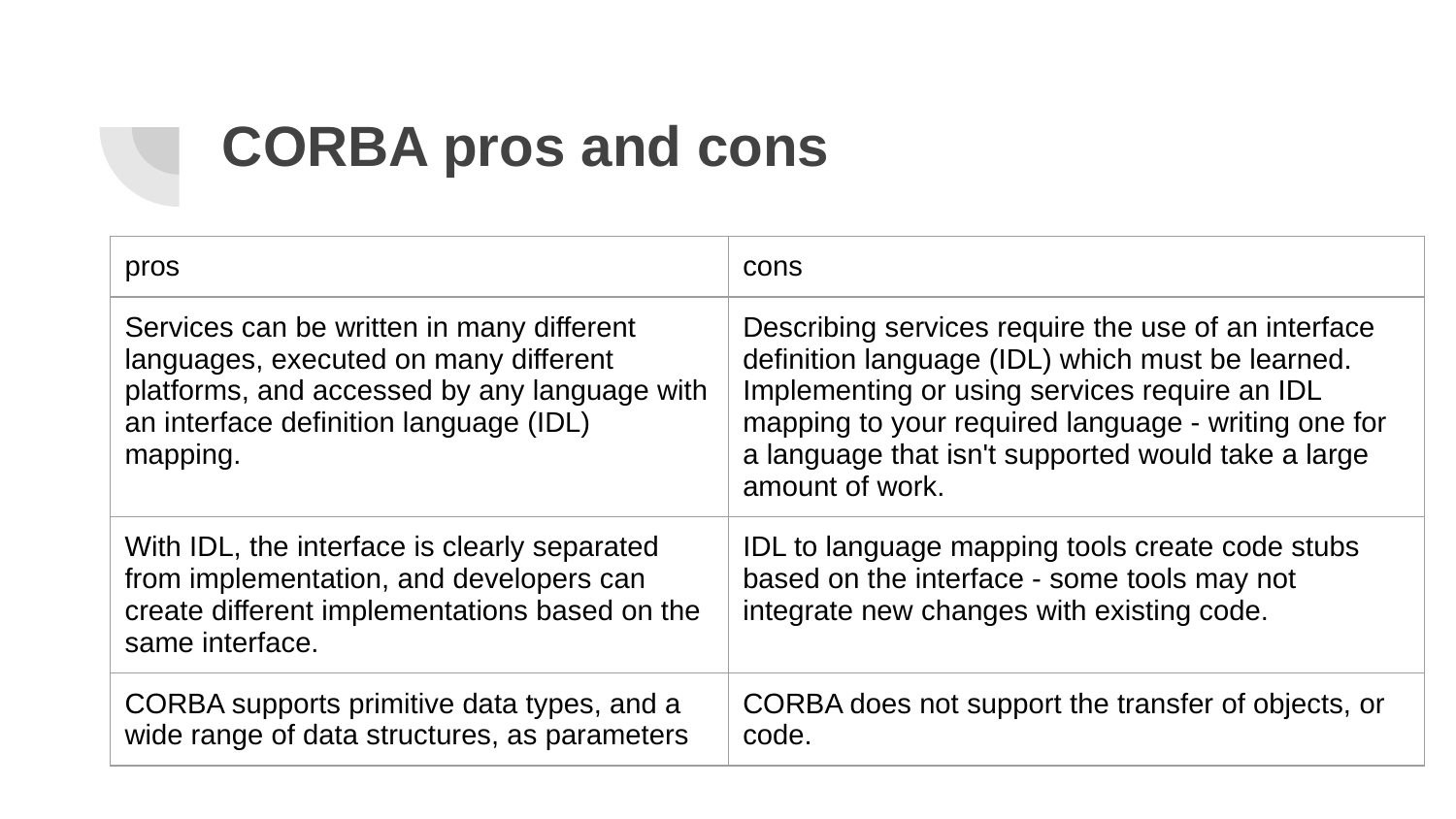

# CORBA pros and cons
| pros | cons |
| --- | --- |
| Services can be written in many different languages, executed on many different platforms, and accessed by any language with an interface definition language (IDL) mapping. | Describing services require the use of an interface definition language (IDL) which must be learned. Implementing or using services require an IDL mapping to your required language - writing one for a language that isn't supported would take a large amount of work. |
| With IDL, the interface is clearly separated from implementation, and developers can create different implementations based on the same interface. | IDL to language mapping tools create code stubs based on the interface - some tools may not integrate new changes with existing code. |
| CORBA supports primitive data types, and a wide range of data structures, as parameters | CORBA does not support the transfer of objects, or code. |